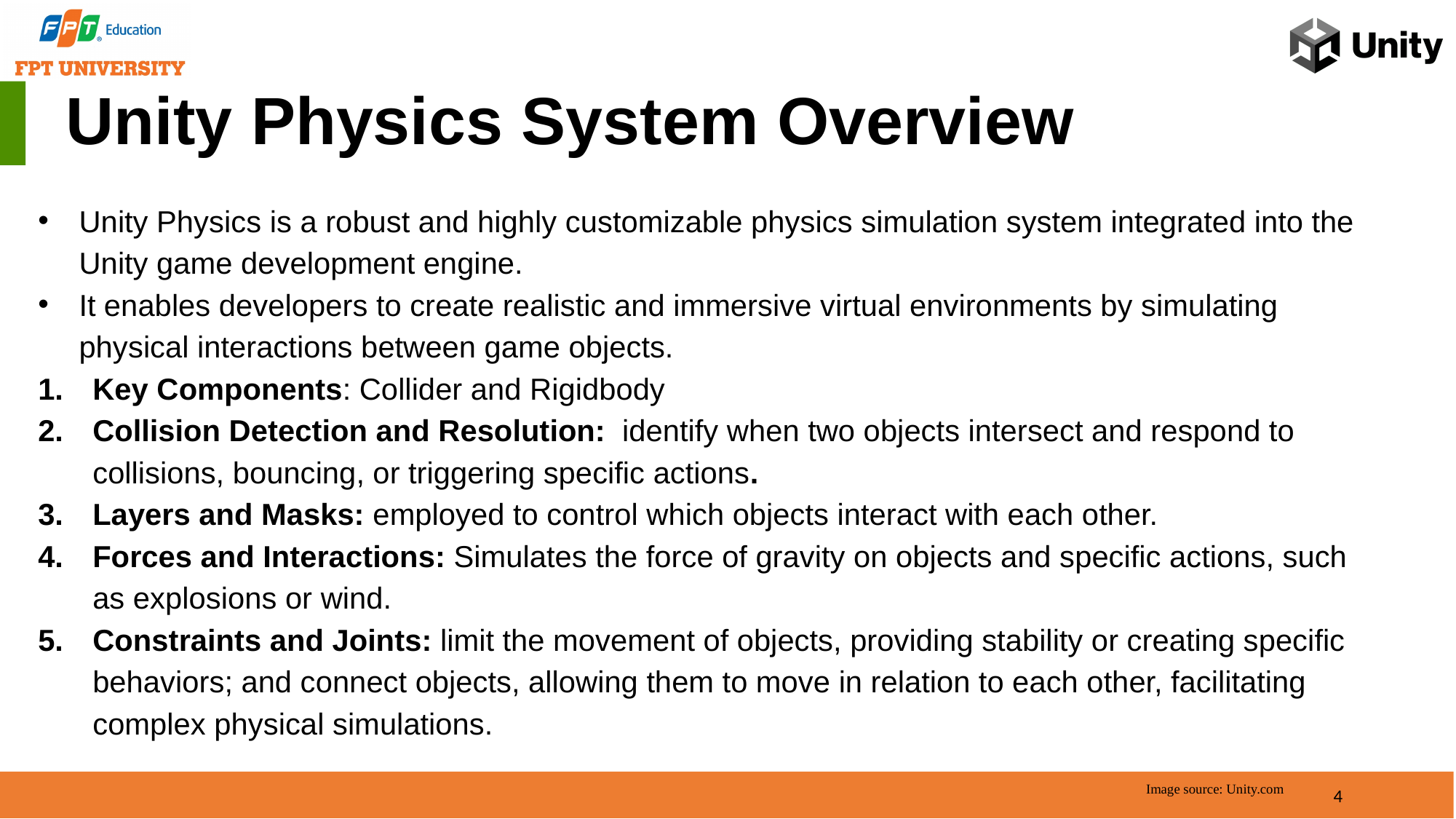

Unity Physics System Overview

Unity Physics is a robust and highly customizable physics simulation system integrated into the Unity game development engine.
It enables developers to create realistic and immersive virtual environments by simulating physical interactions between game objects.
Key Components: Collider and Rigidbody
Collision Detection and Resolution:  identify when two objects intersect and respond to collisions, bouncing, or triggering specific actions.
Layers and Masks: employed to control which objects interact with each other.
Forces and Interactions: Simulates the force of gravity on objects and specific actions, such as explosions or wind.
Constraints and Joints: limit the movement of objects, providing stability or creating specific behaviors; and connect objects, allowing them to move in relation to each other, facilitating complex physical simulations.
4
Image source: Unity.com